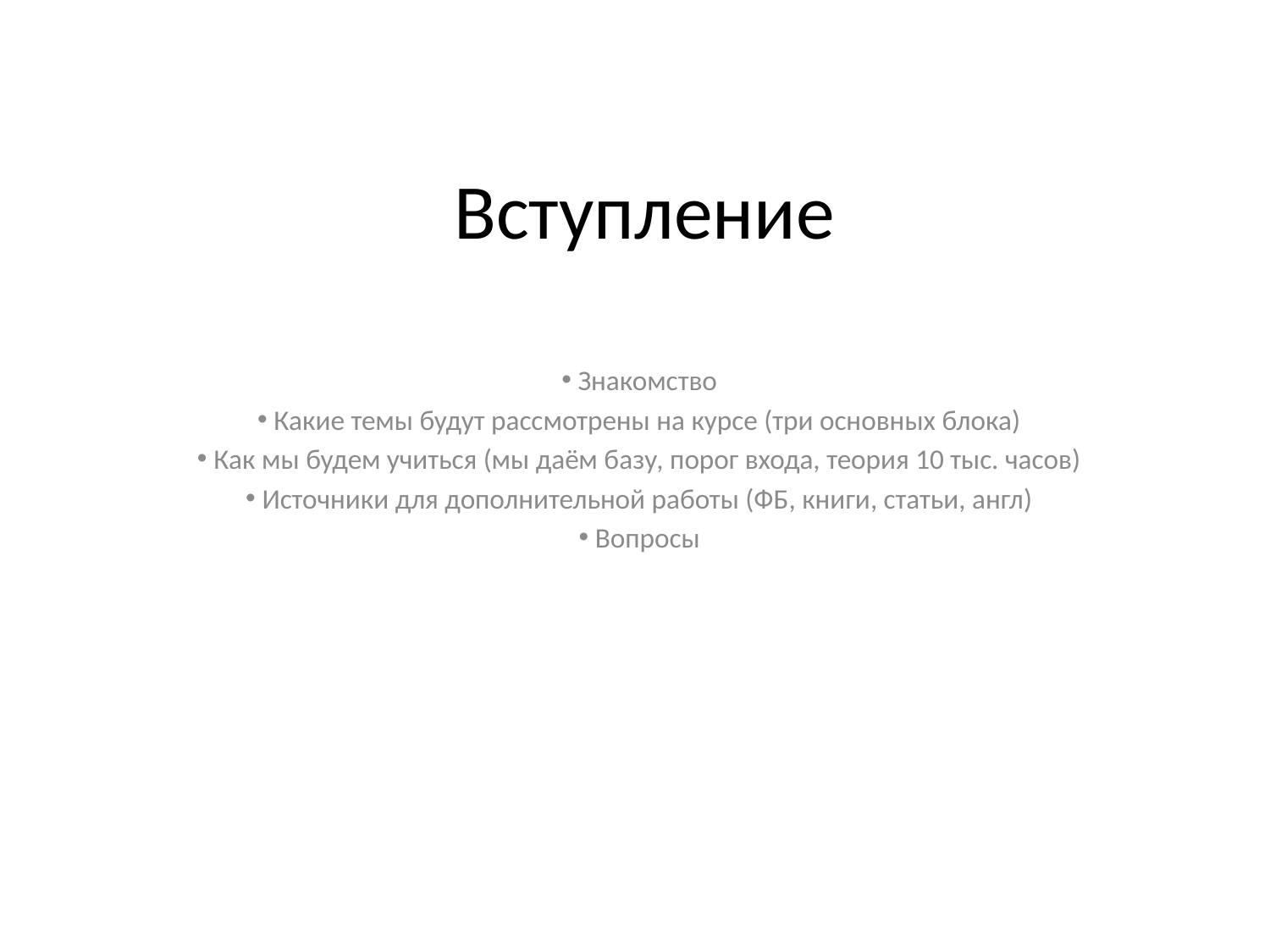

# Вступление
 Знакомство
 Какие темы будут рассмотрены на курсе (три основных блока)
 Как мы будем учиться (мы даём базу, порог входа, теория 10 тыс. часов)
 Источники для дополнительной работы (ФБ, книги, статьи, англ)
 Вопросы